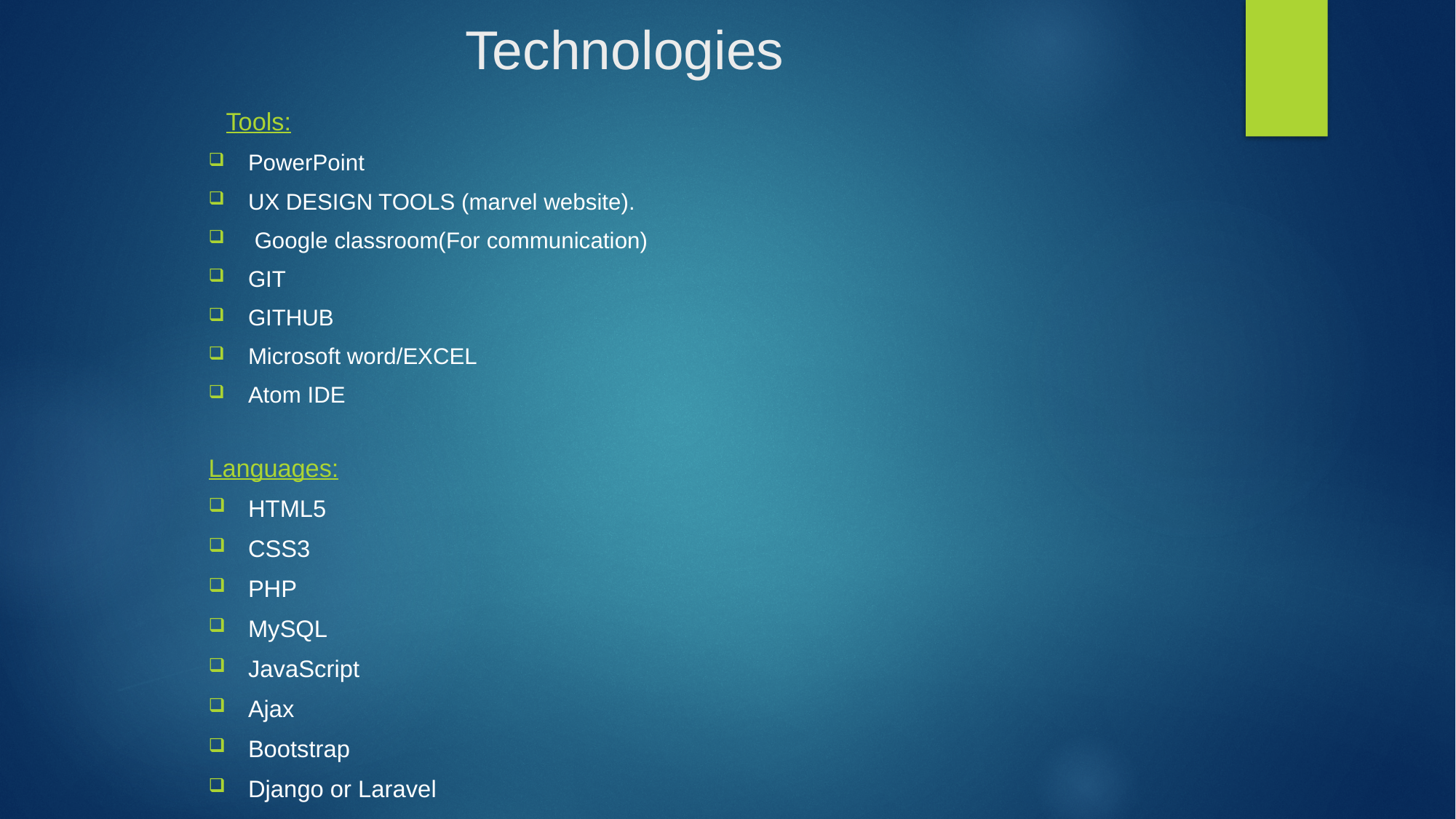

# Technologies
  Tools:
PowerPoint
UX DESIGN TOOLS (marvel website).
 Google classroom(For communication)
GIT
GITHUB
Microsoft word/EXCEL
Atom IDE

Languages:
HTML5
CSS3
PHP
MySQL
JavaScript
Ajax
Bootstrap
Django or Laravel